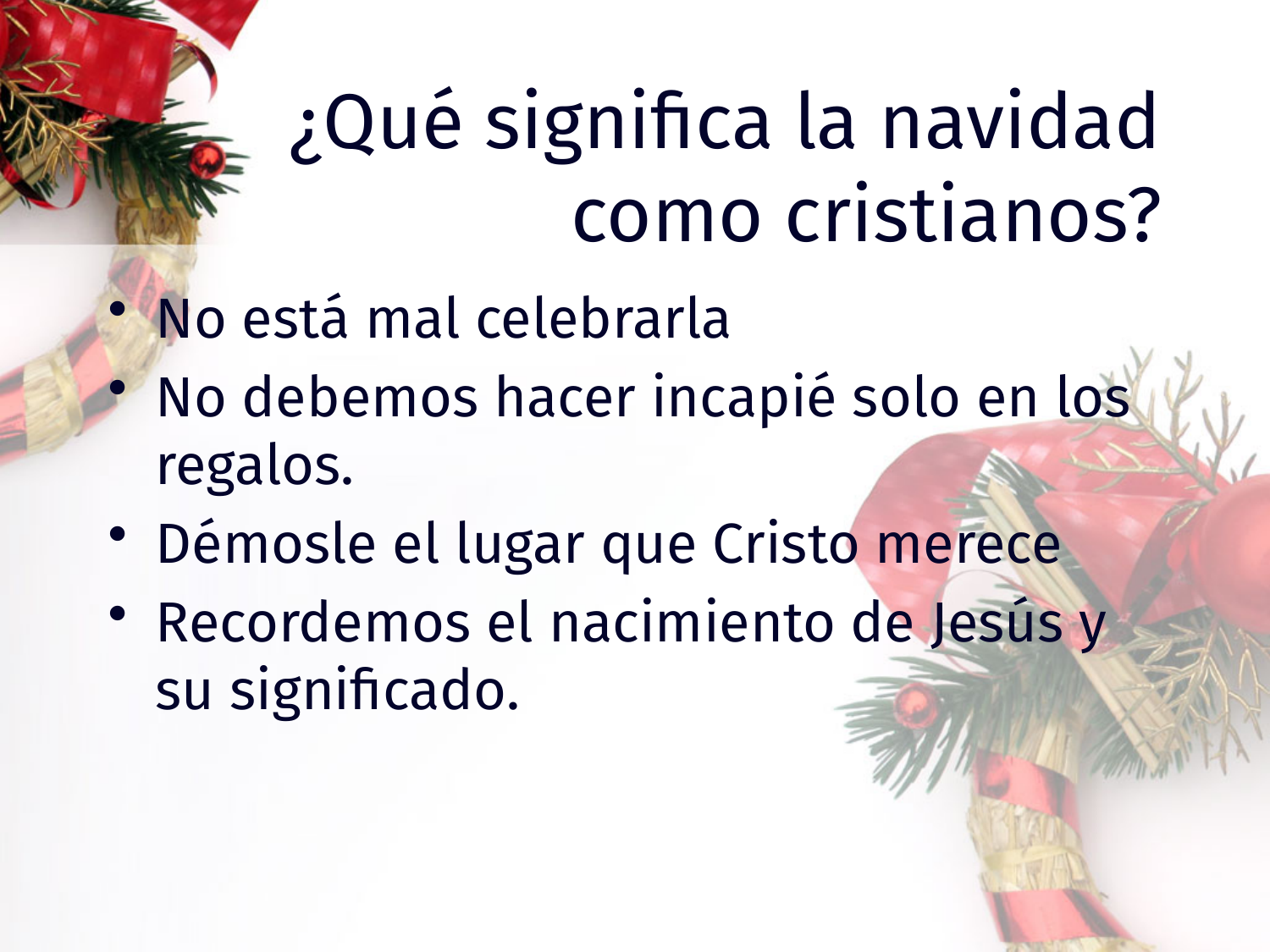

# ¿Qué significa la navidad como cristianos?
No está mal celebrarla
No debemos hacer incapié solo en los regalos.
Démosle el lugar que Cristo merece
Recordemos el nacimiento de Jesús y su significado.